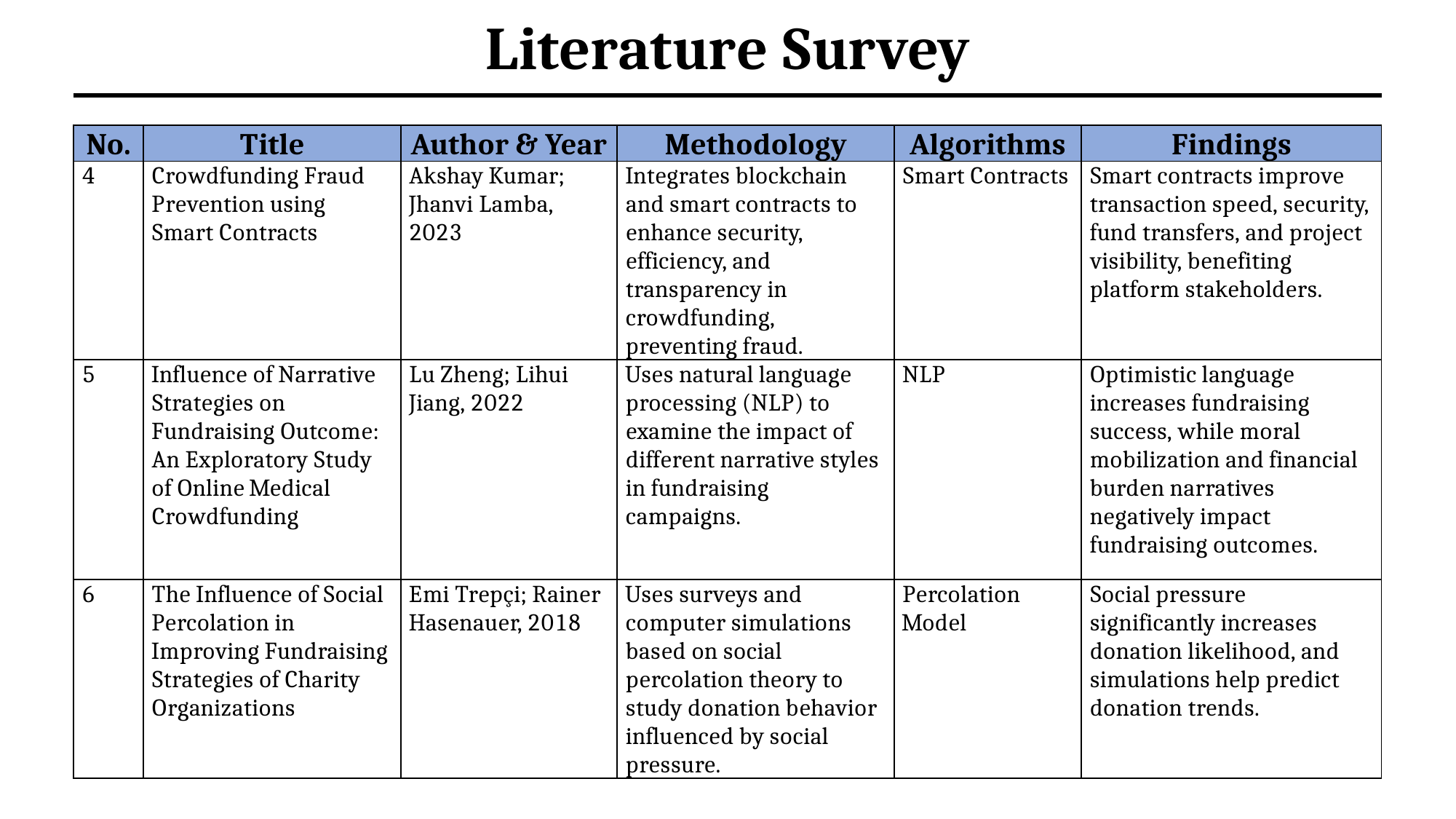

# Literature Survey
| No. | Title | Author & Year | Methodology | Algorithms | Findings |
| --- | --- | --- | --- | --- | --- |
| 4 | Crowdfunding Fraud Prevention using Smart Contracts | Akshay Kumar; Jhanvi Lamba, 2023 | Integrates blockchain and smart contracts to enhance security, efficiency, and transparency in crowdfunding, preventing fraud. | Smart Contracts | Smart contracts improve transaction speed, security, fund transfers, and project visibility, benefiting platform stakeholders. |
| 5 | Influence of Narrative Strategies on Fundraising Outcome: An Exploratory Study of Online Medical Crowdfunding | Lu Zheng; Lihui Jiang, 2022 | Uses natural language processing (NLP) to examine the impact of different narrative styles in fundraising campaigns. | NLP | Optimistic language increases fundraising success, while moral mobilization and financial burden narratives negatively impact fundraising outcomes. |
| 6 | The Influence of Social Percolation in Improving Fundraising Strategies of Charity Organizations | Emi Trepçi; Rainer Hasenauer, 2018 | Uses surveys and computer simulations based on social percolation theory to study donation behavior influenced by social pressure. | Percolation Model | Social pressure significantly increases donation likelihood, and simulations help predict donation trends. |